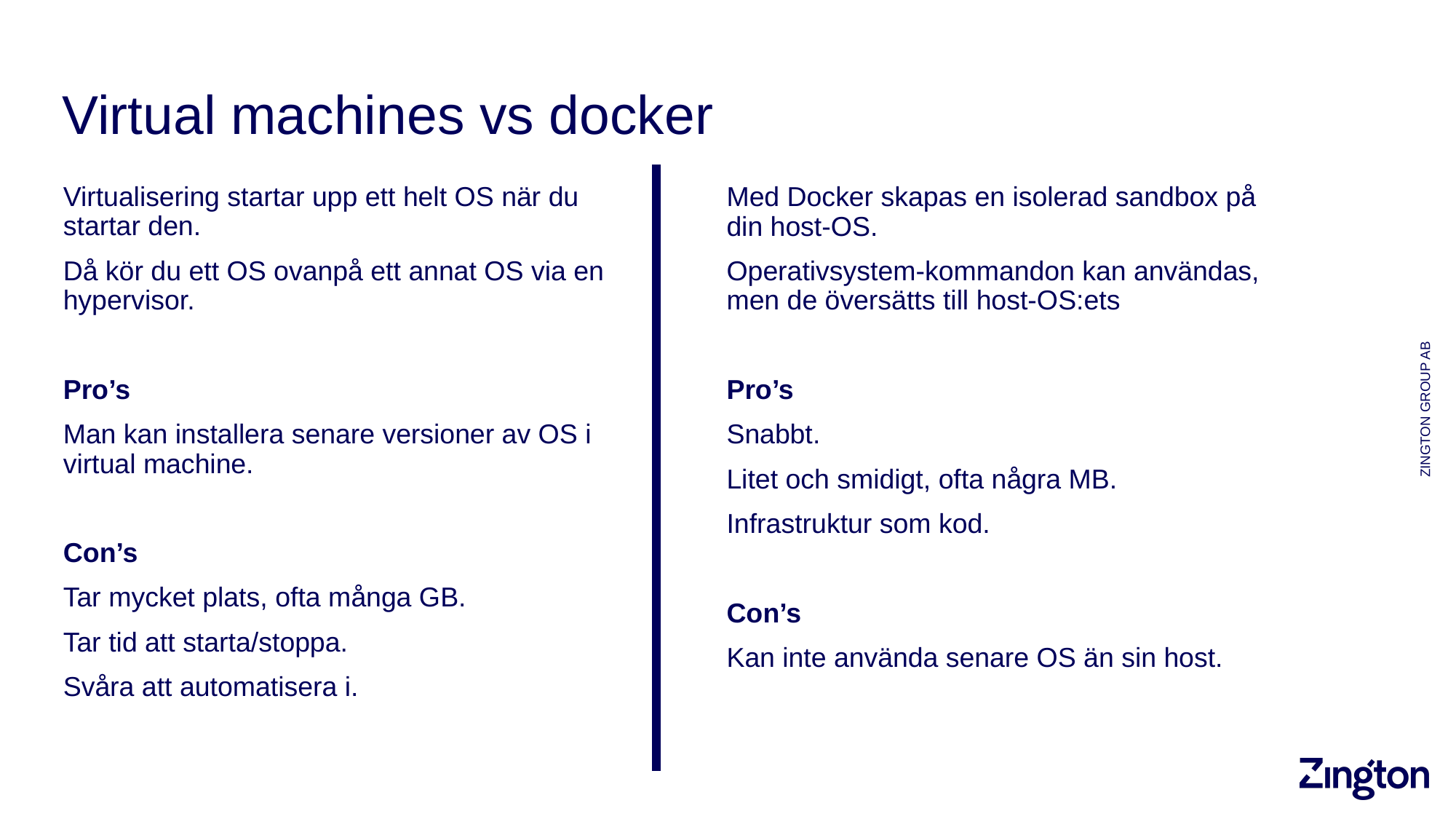

# Virtual machines vs docker
Virtualisering startar upp ett helt OS när du startar den.
Då kör du ett OS ovanpå ett annat OS via en hypervisor.

Pro’s
Man kan installera senare versioner av OS i virtual machine.

Con’s
Tar mycket plats, ofta många GB.
Tar tid att starta/stoppa.
Svåra att automatisera i.
Med Docker skapas en isolerad sandbox på din host-OS.
Operativsystem-kommandon kan användas, men de översätts till host-OS:ets

Pro’s
Snabbt.
Litet och smidigt, ofta några MB.
Infrastruktur som kod.

Con’s
Kan inte använda senare OS än sin host.